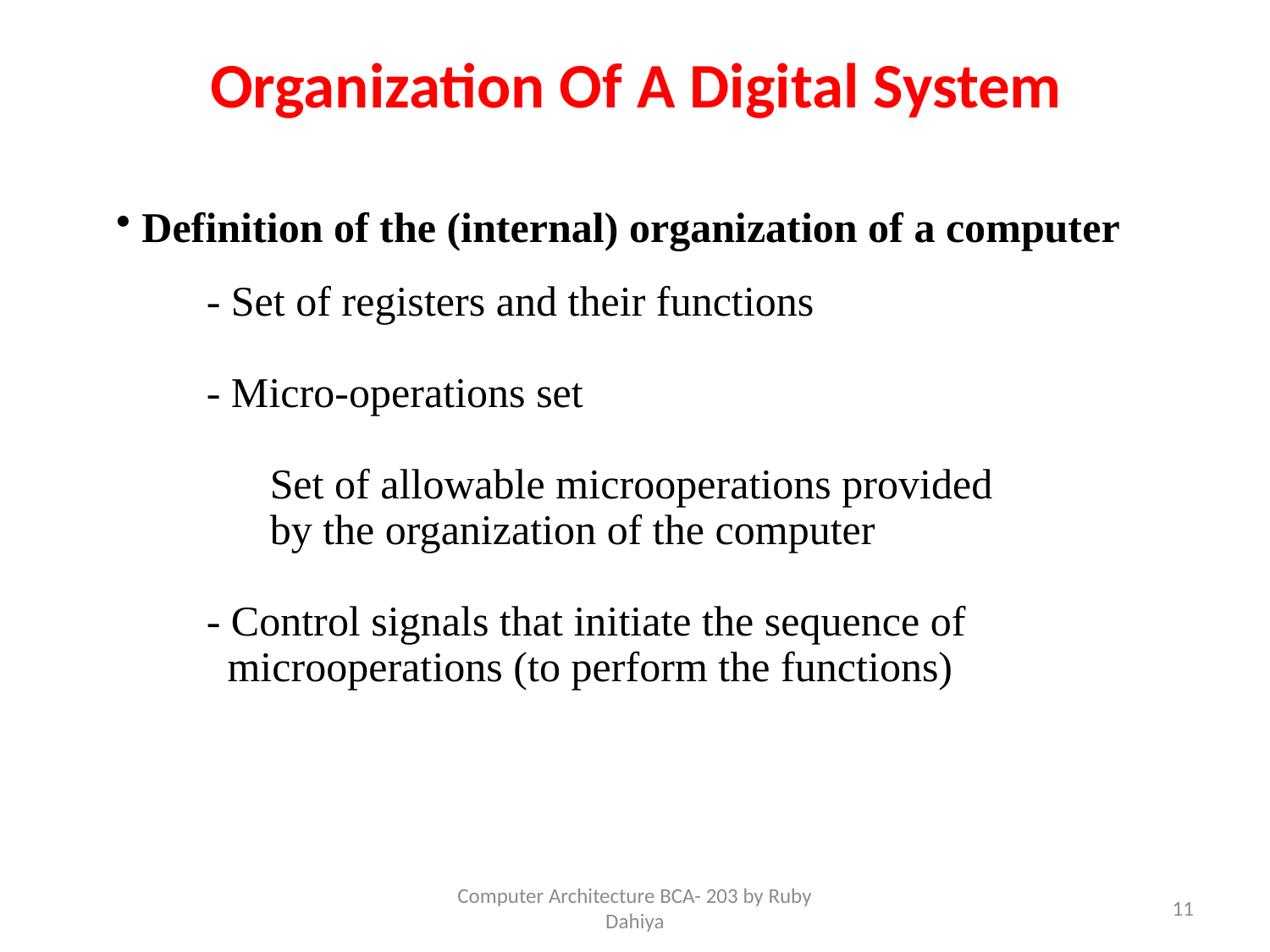

Organization Of A Digital System
 Definition of the (internal) organization of a computer
- Set of registers and their functions

- Micro-operations set

      Set of allowable microoperations provided
      by the organization of the computer

- Control signals that initiate the sequence of
  microoperations (to perform the functions)

Computer Architecture BCA- 203 by Ruby Dahiya
11